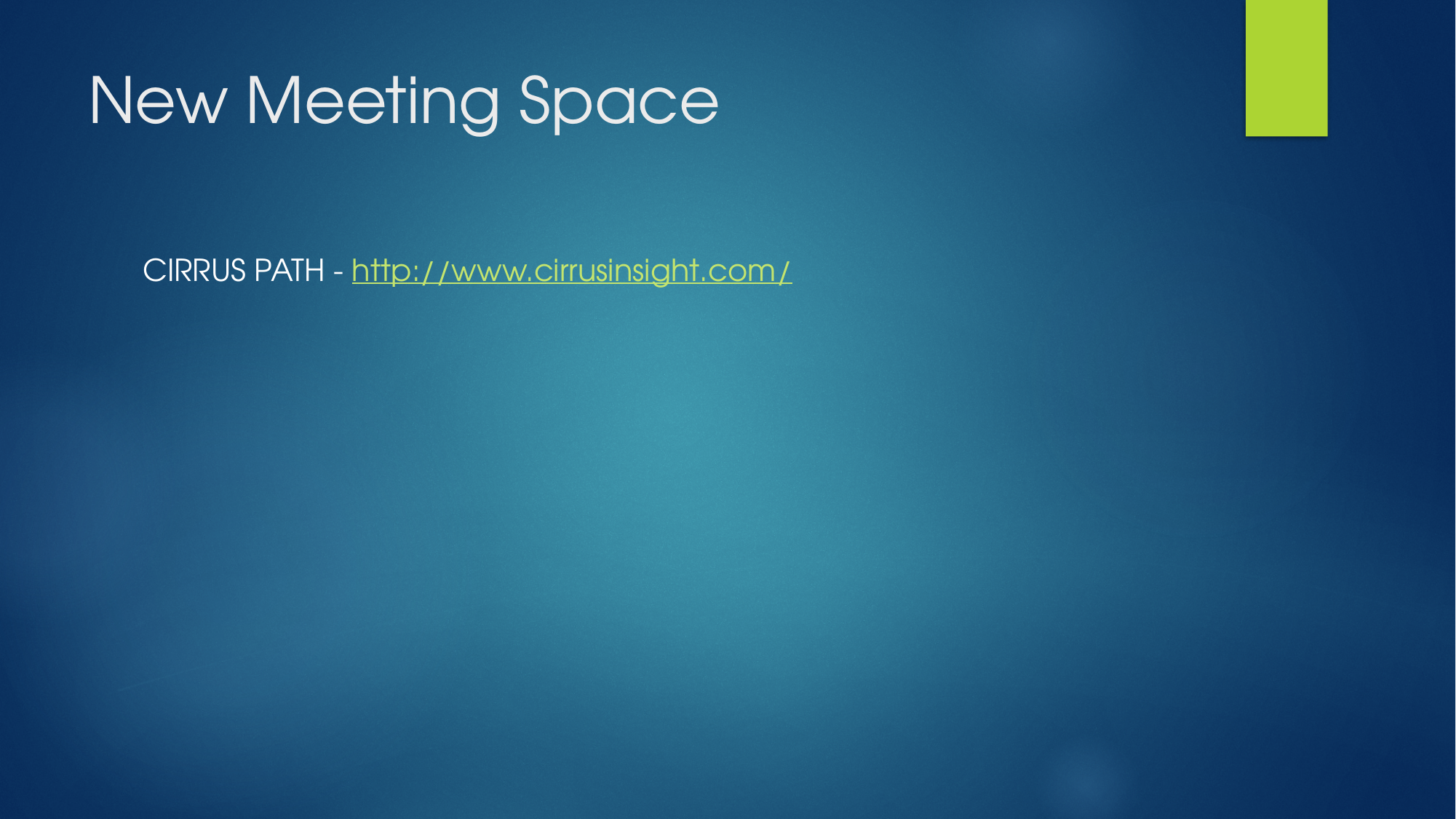

# New Meeting Space
CIRRUS PATH - http://www.cirrusinsight.com/